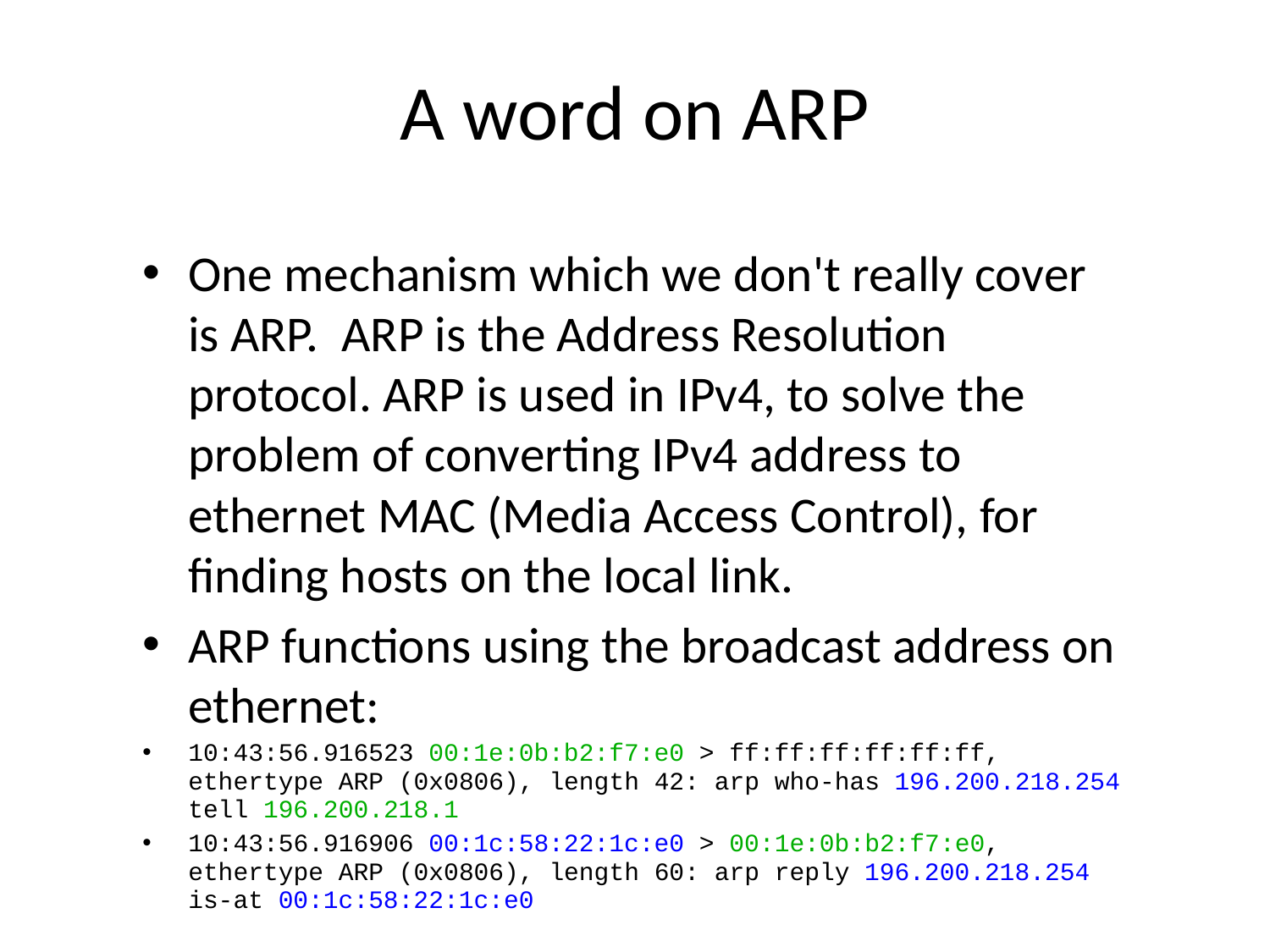

# A word on ARP
One mechanism which we don't really cover is ARP.  ARP is the Address Resolution protocol. ARP is used in IPv4, to solve the problem of converting IPv4 address to ethernet MAC (Media Access Control), for finding hosts on the local link.
ARP functions using the broadcast address on ethernet:
10:43:56.916523 00:1e:0b:b2:f7:e0 > ff:ff:ff:ff:ff:ff, ethertype ARP (0x0806), length 42: arp who-has 196.200.218.254 tell 196.200.218.1
10:43:56.916906 00:1c:58:22:1c:e0 > 00:1e:0b:b2:f7:e0, ethertype ARP (0x0806), length 60: arp reply 196.200.218.254 is-at 00:1c:58:22:1c:e0